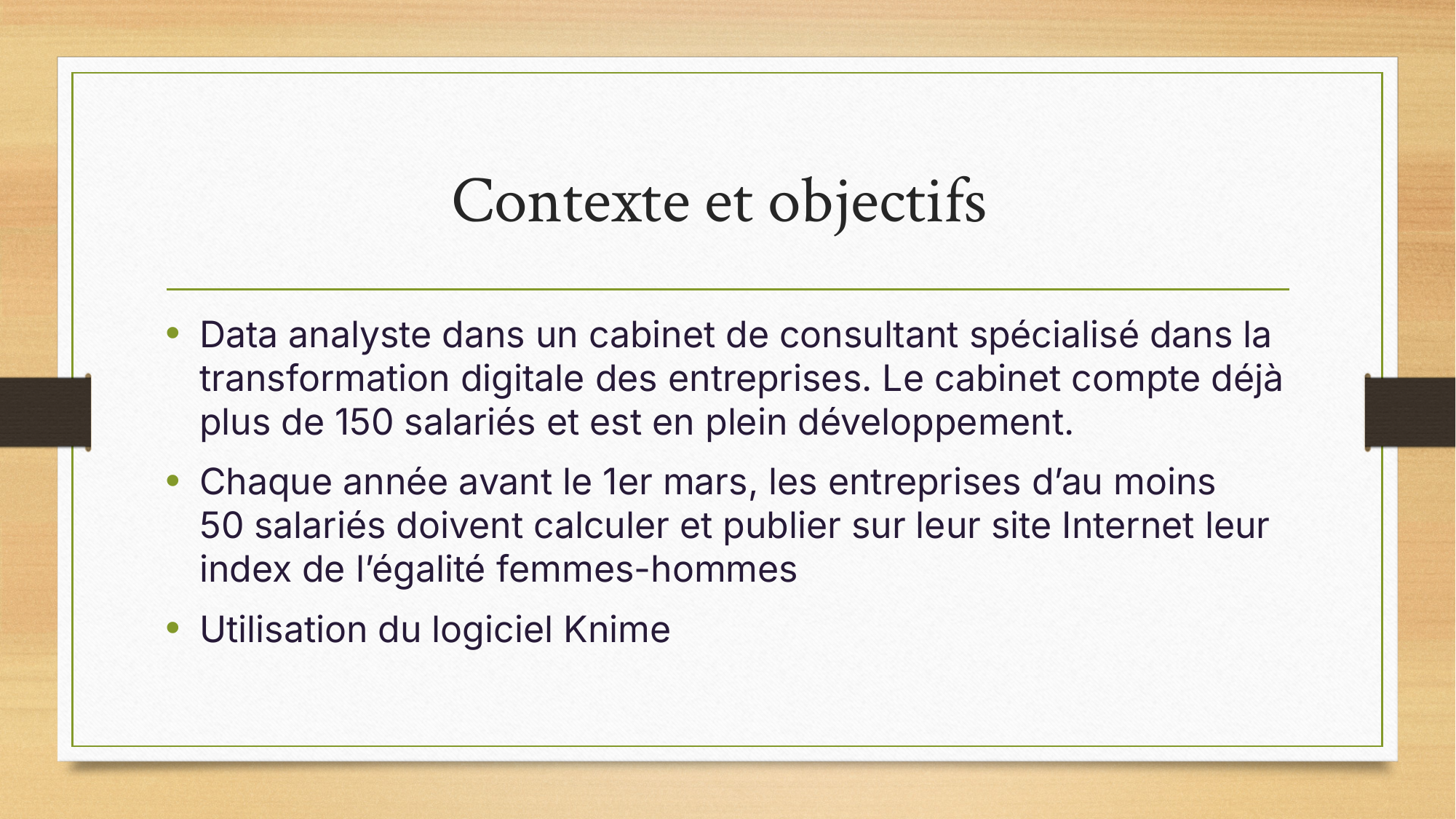

# Contexte et objectifs
Data analyste dans un cabinet de consultant spécialisé dans la transformation digitale des entreprises. Le cabinet compte déjà plus de 150 salariés et est en plein développement.
Chaque année avant le 1er mars, les entreprises d’au moins 50 salariés doivent calculer et publier sur leur site Internet leur index de l’égalité femmes-hommes
Utilisation du logiciel Knime